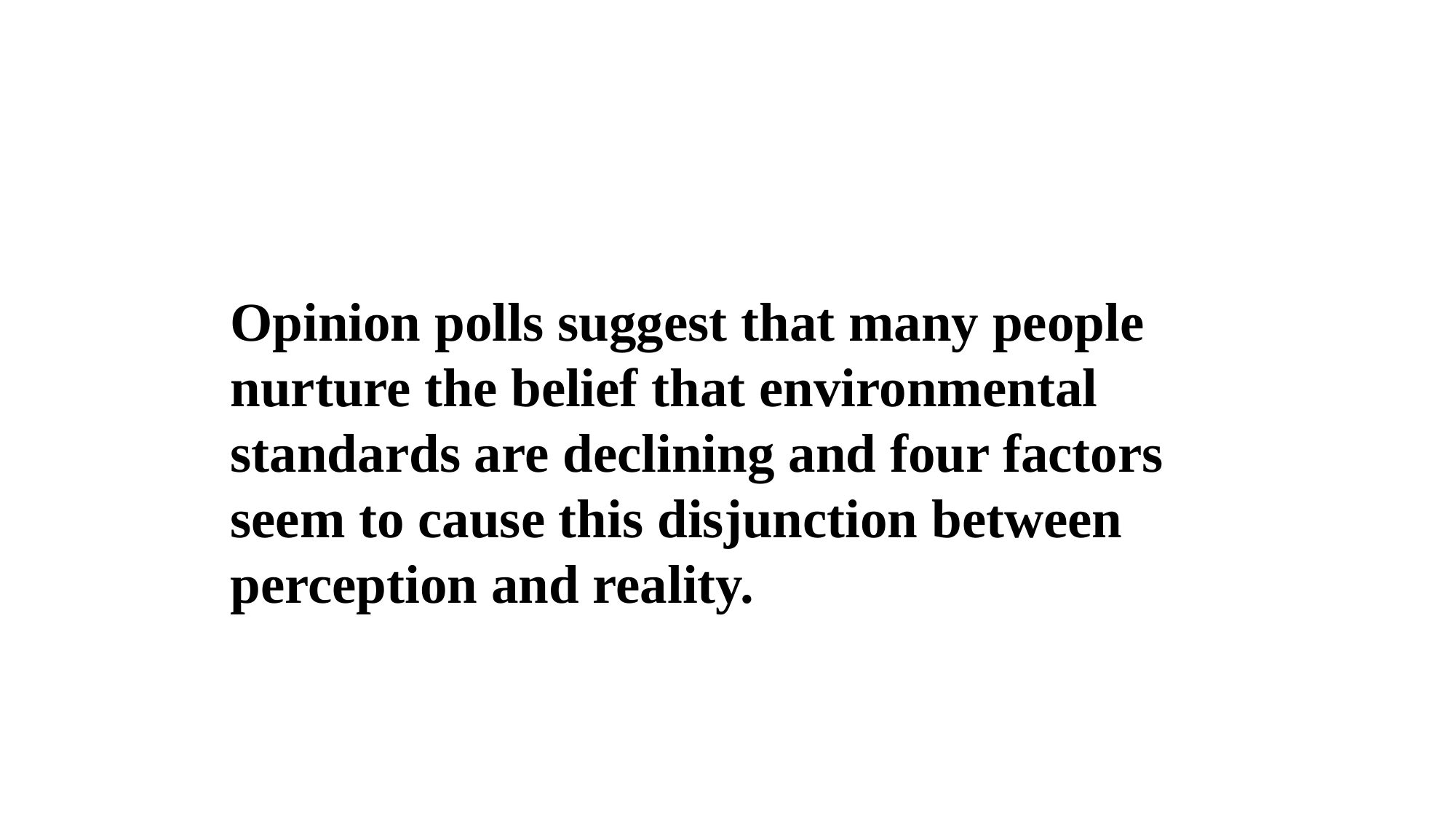

Opinion polls suggest that many people nurture the belief that environmental standards are declining and four factors seem to cause this disjunction between perception and reality.